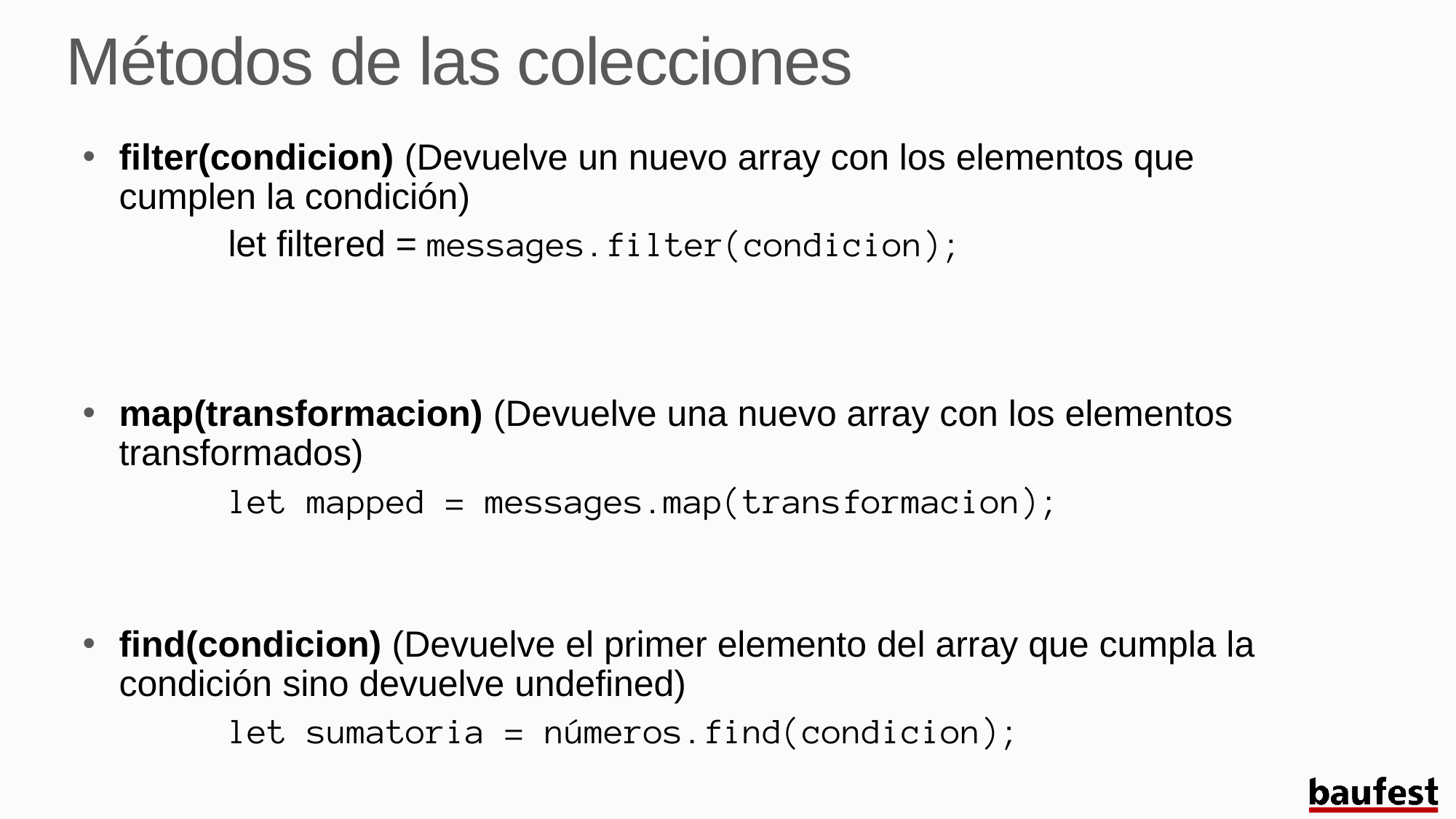

# Métodos de las colecciones
filter(condicion) (Devuelve un nuevo array con los elementos que cumplen la condición)
	let filtered = messages.filter(condicion);

map(transformacion) (Devuelve una nuevo array con los elementos transformados)
	let mapped = messages.map(transformacion);

find(condicion) (Devuelve el primer elemento del array que cumpla la condición sino devuelve undefined)
	let sumatoria = números.find(condicion);